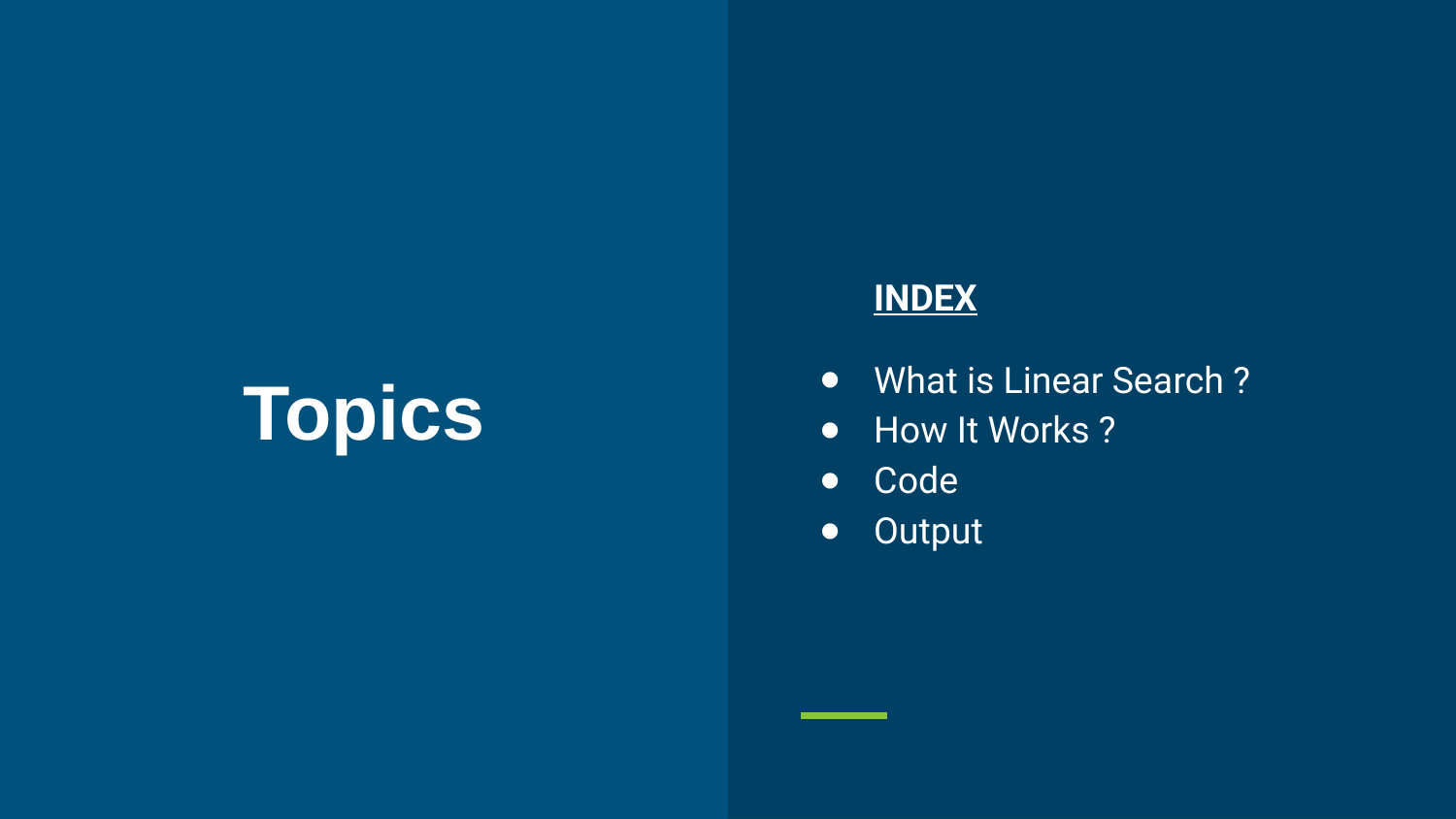

INDEX
What is Linear Search ?
How It Works ?
Code
Output
Topics